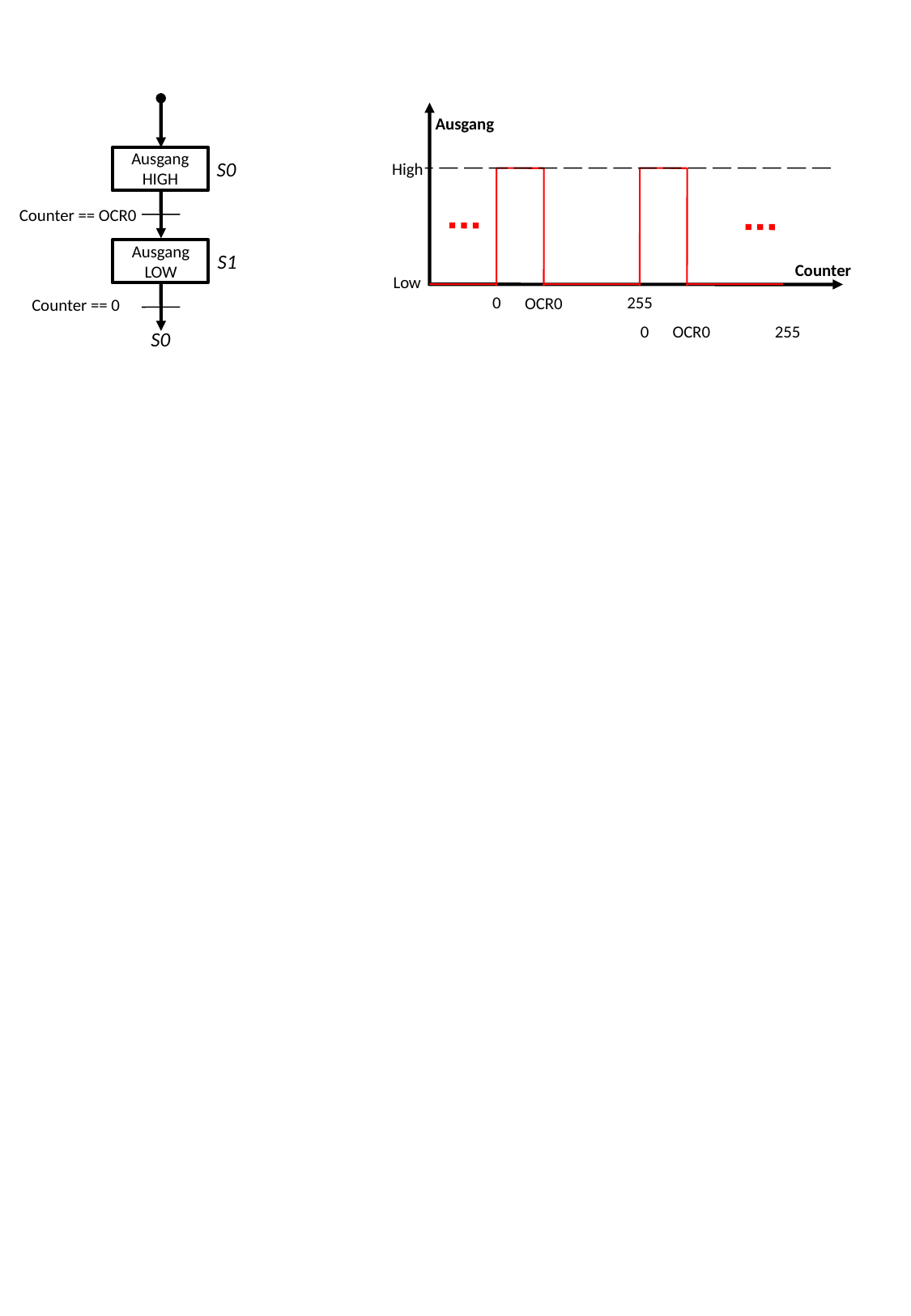

Ausgang
Ausgang HIGH

S0
High

Counter == OCR0

Ausgang LOW

S1
Counter
Low

0
255
OCR0
Counter == 0

0
255
OCR0
S0